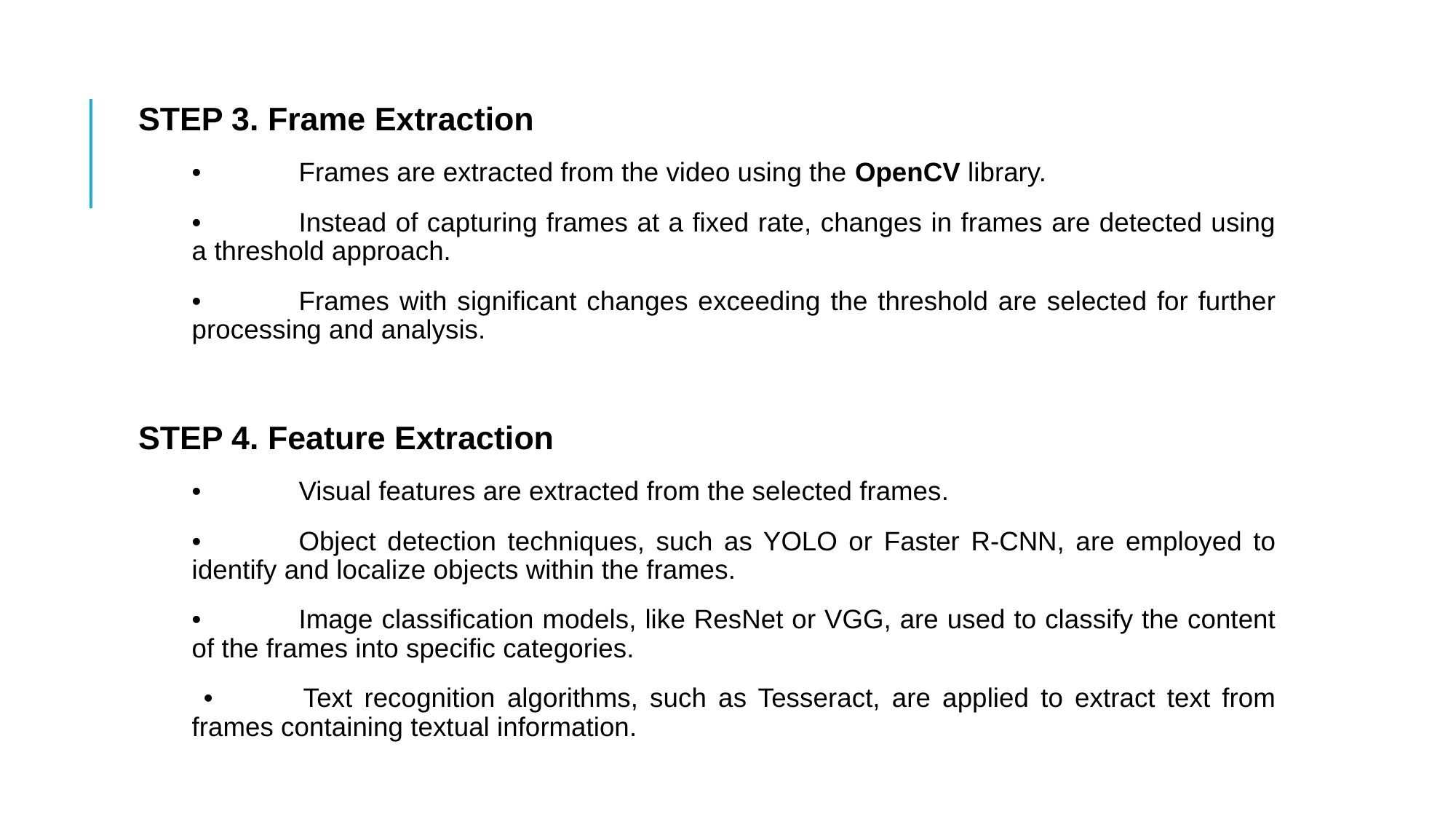

STEP 3. Frame Extraction
•	Frames are extracted from the video using the OpenCV library.
•	Instead of capturing frames at a fixed rate, changes in frames are detected using a threshold approach.
•	Frames with significant changes exceeding the threshold are selected for further processing and analysis.

STEP 4. Feature Extraction
•	Visual features are extracted from the selected frames.
•	Object detection techniques, such as YOLO or Faster R-CNN, are employed to identify and localize objects within the frames.
•	Image classification models, like ResNet or VGG, are used to classify the content of the frames into specific categories.
 •	Text recognition algorithms, such as Tesseract, are applied to extract text from frames containing textual information.